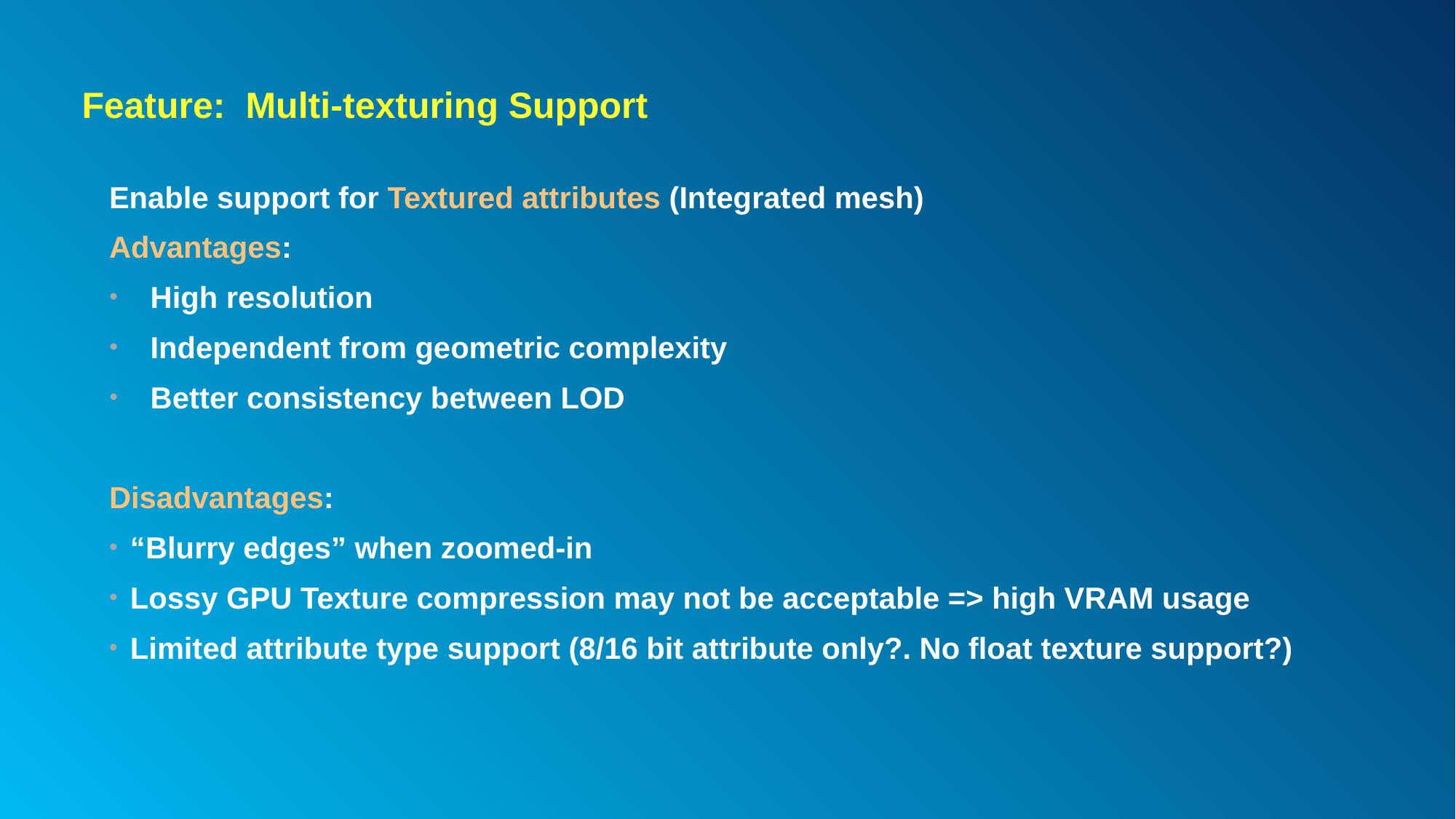

# Feature:  Multi-texturing Support
Enable support for Textured attributes (Integrated mesh)
Advantages:
High resolution
Independent from geometric complexity
Better consistency between LOD

Disadvantages:
“Blurry edges” when zoomed-in
Lossy GPU Texture compression may not be acceptable => high VRAM usage
Limited attribute type support (8/16 bit attribute only?. No float texture support?)